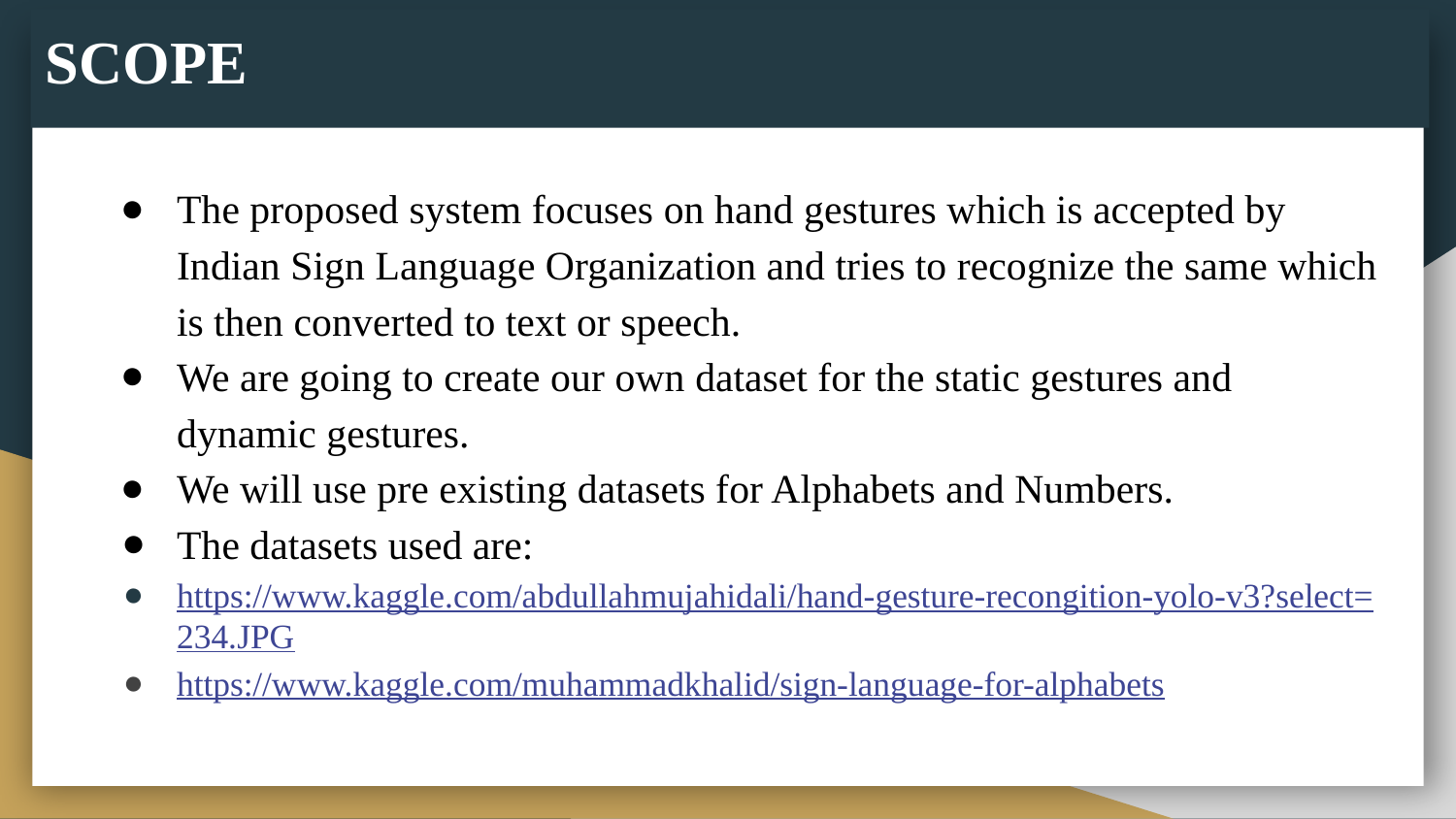

SCOPE
The proposed system focuses on hand gestures which is accepted by Indian Sign Language Organization and tries to recognize the same which is then converted to text or speech.
We are going to create our own dataset for the static gestures and dynamic gestures.
We will use pre existing datasets for Alphabets and Numbers.
The datasets used are:
https://www.kaggle.com/abdullahmujahidali/hand-gesture-recongition-yolo-v3?select=234.JPG
https://www.kaggle.com/muhammadkhalid/sign-language-for-alphabets